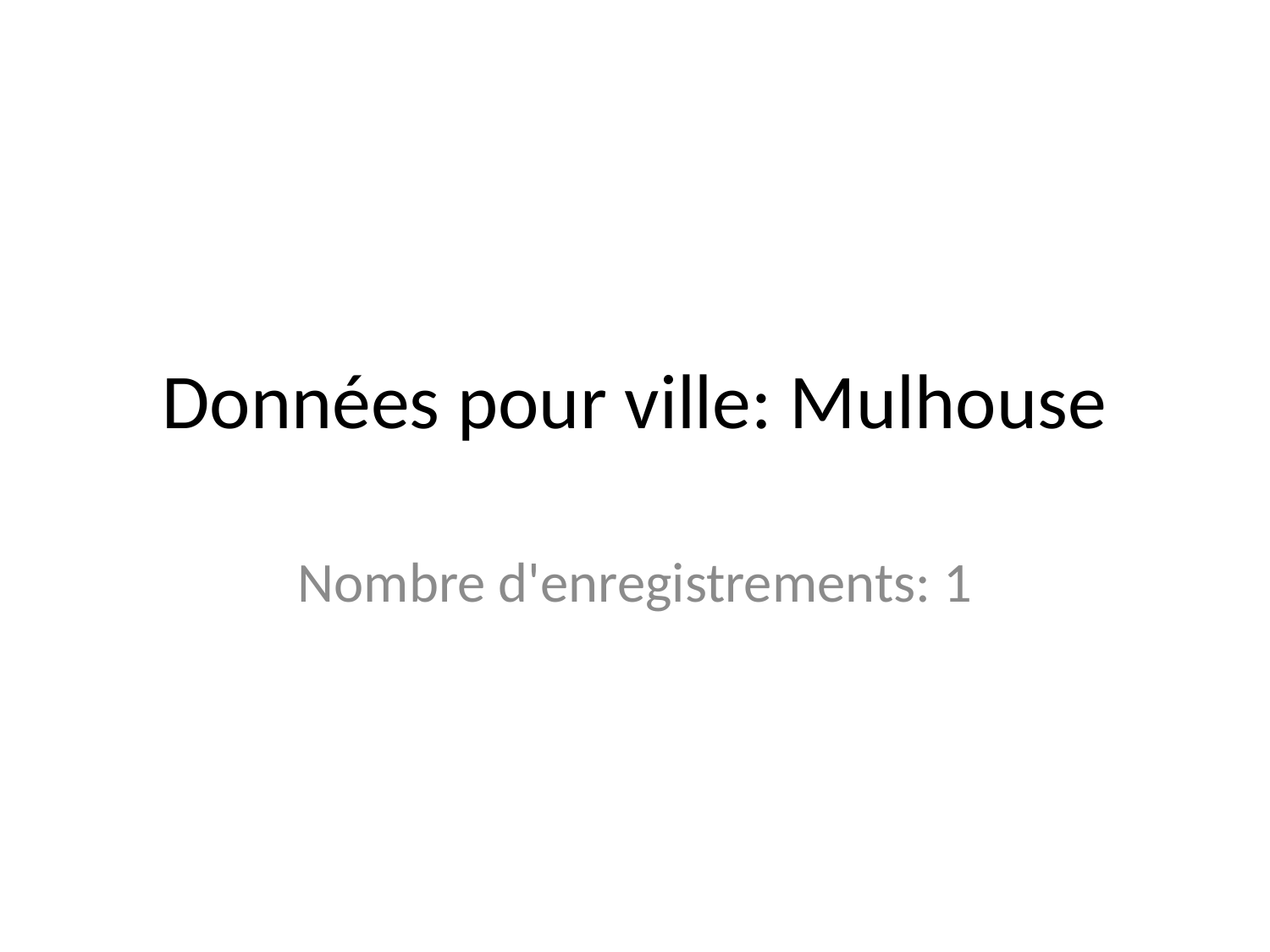

# Données pour ville: Mulhouse
Nombre d'enregistrements: 1